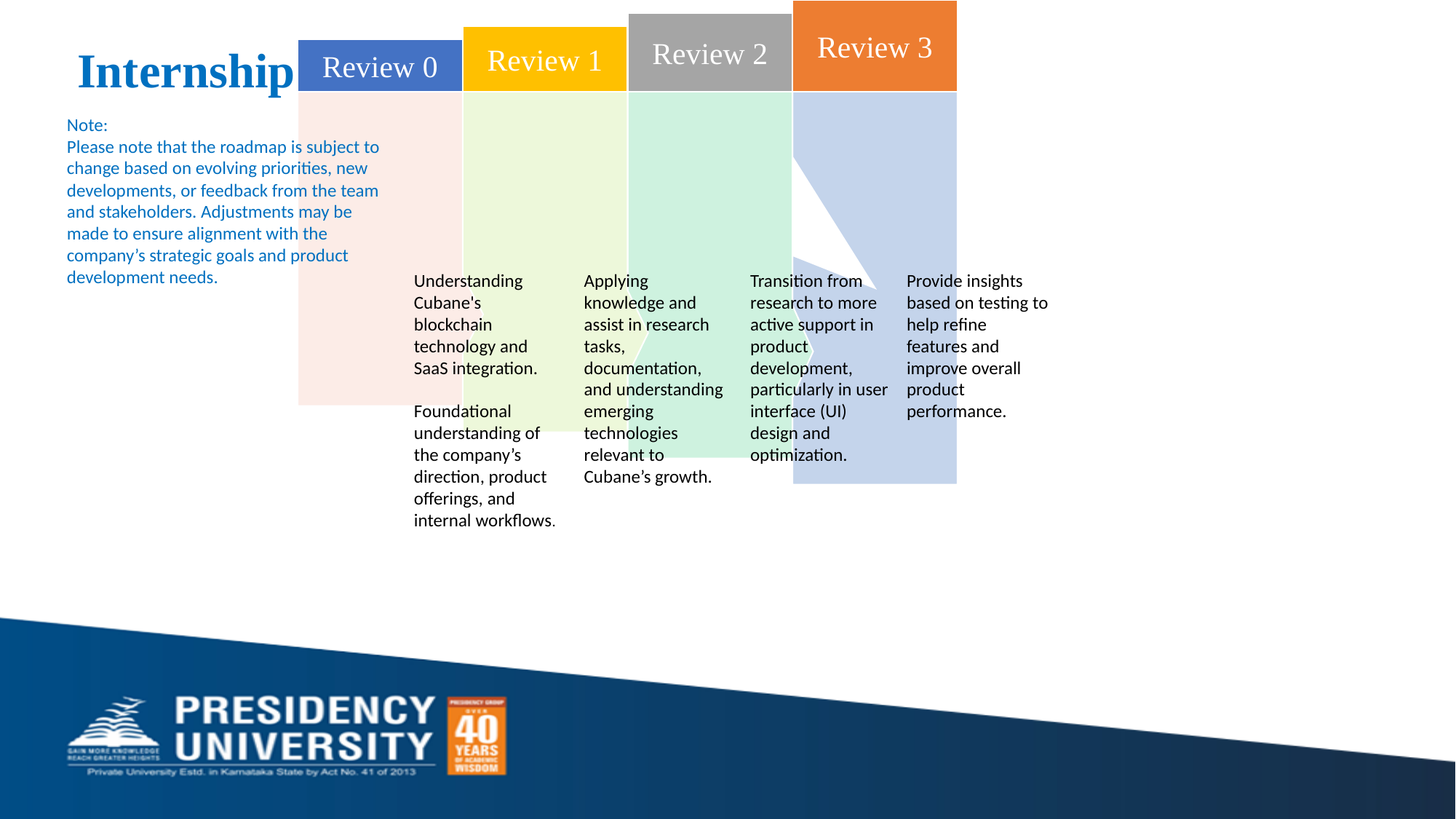

# Internship Road Map
Note:
Please note that the roadmap is subject to change based on evolving priorities, new developments, or feedback from the team and stakeholders. Adjustments may be made to ensure alignment with the company’s strategic goals and product development needs.

Review 3

Review 2
Review 1

Review 0

Understanding Cubane's blockchain technology and SaaS integration.
Foundational understanding of the company’s direction, product offerings, and internal workflows.
Applying knowledge and assist in research tasks, documentation, and understanding emerging technologies relevant to Cubane’s growth.
Transition from research to more active support in product development, particularly in user interface (UI) design and optimization.

Provide insights based on testing to help refine features and improve overall product performance.
11